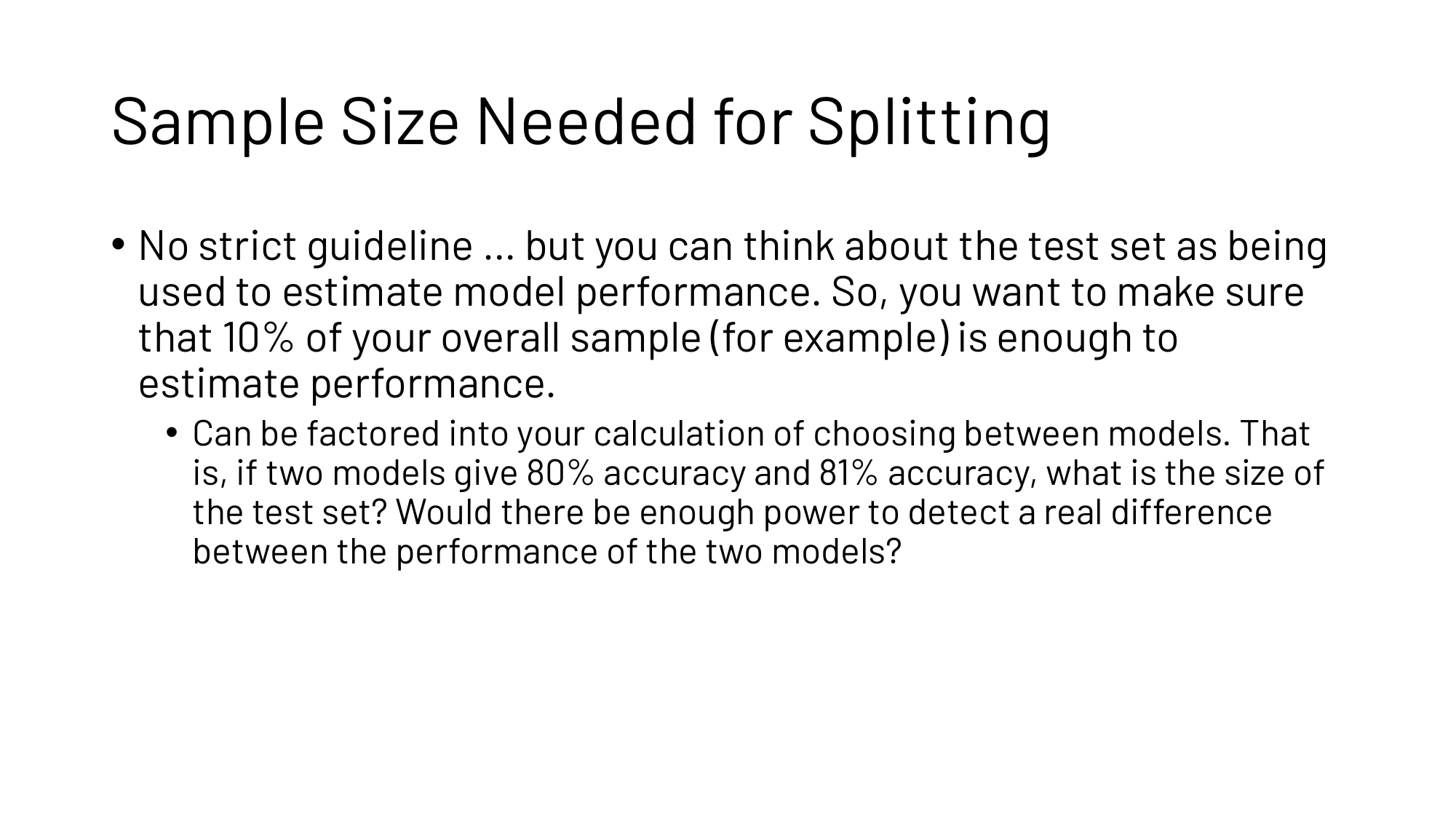

# Sample Size Needed for Splitting
No strict guideline … but you can think about the test set as being used to estimate model performance. So, you want to make sure that 10% of your overall sample (for example) is enough to estimate performance.
Can be factored into your calculation of choosing between models. That is, if two models give 80% accuracy and 81% accuracy, what is the size of the test set? Would there be enough power to detect a real difference between the performance of the two models?